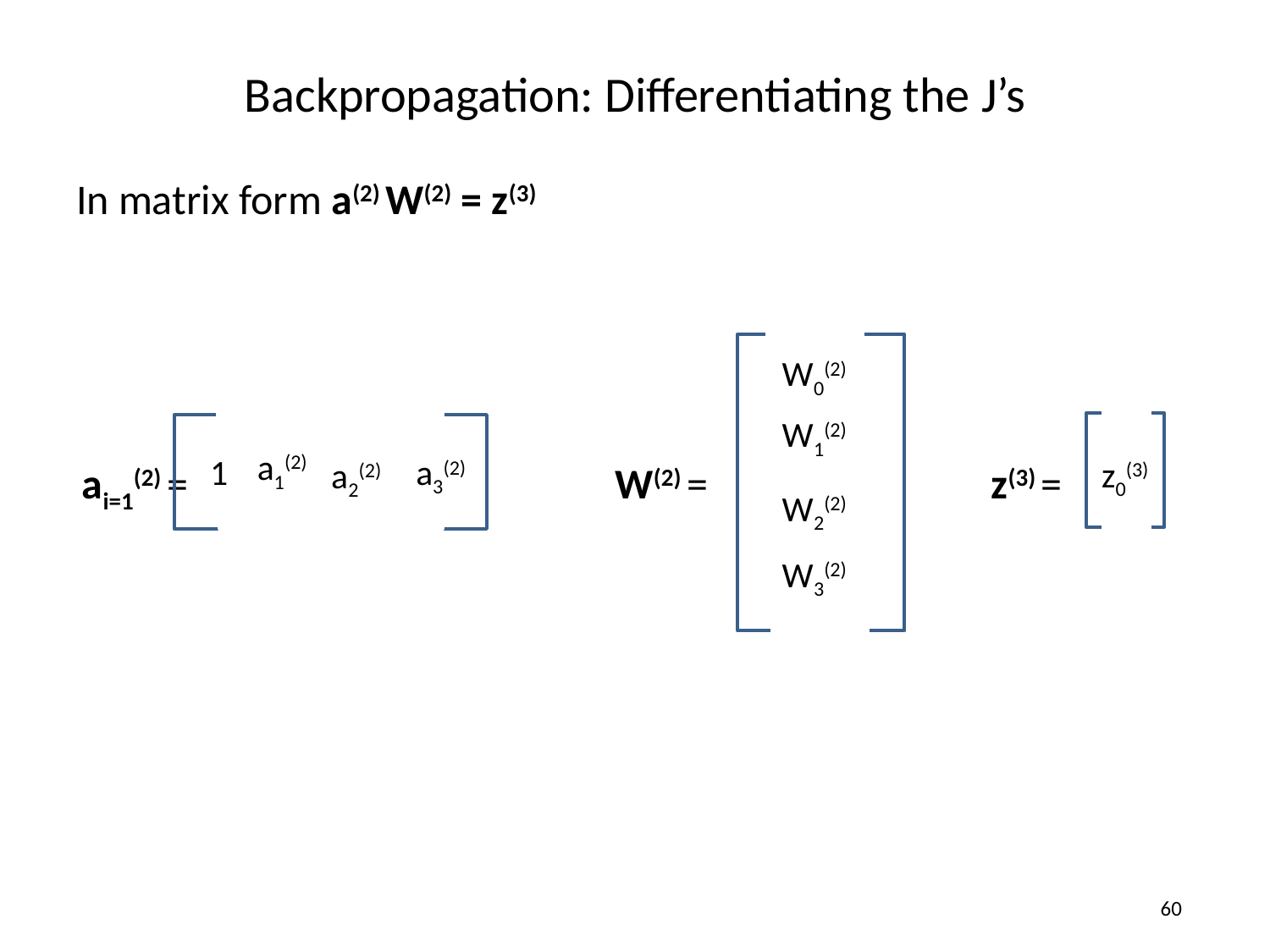

# Backpropagation: Differentiating the J’s
In matrix form a(2) W(2) = z(3)

W0(2)

W1(2)

a1(2)
a3(2)
1
z0(3)
a2(2)
ai=1(2) =
W(2) =
z(3) =
W2(2)

W3(2)

60